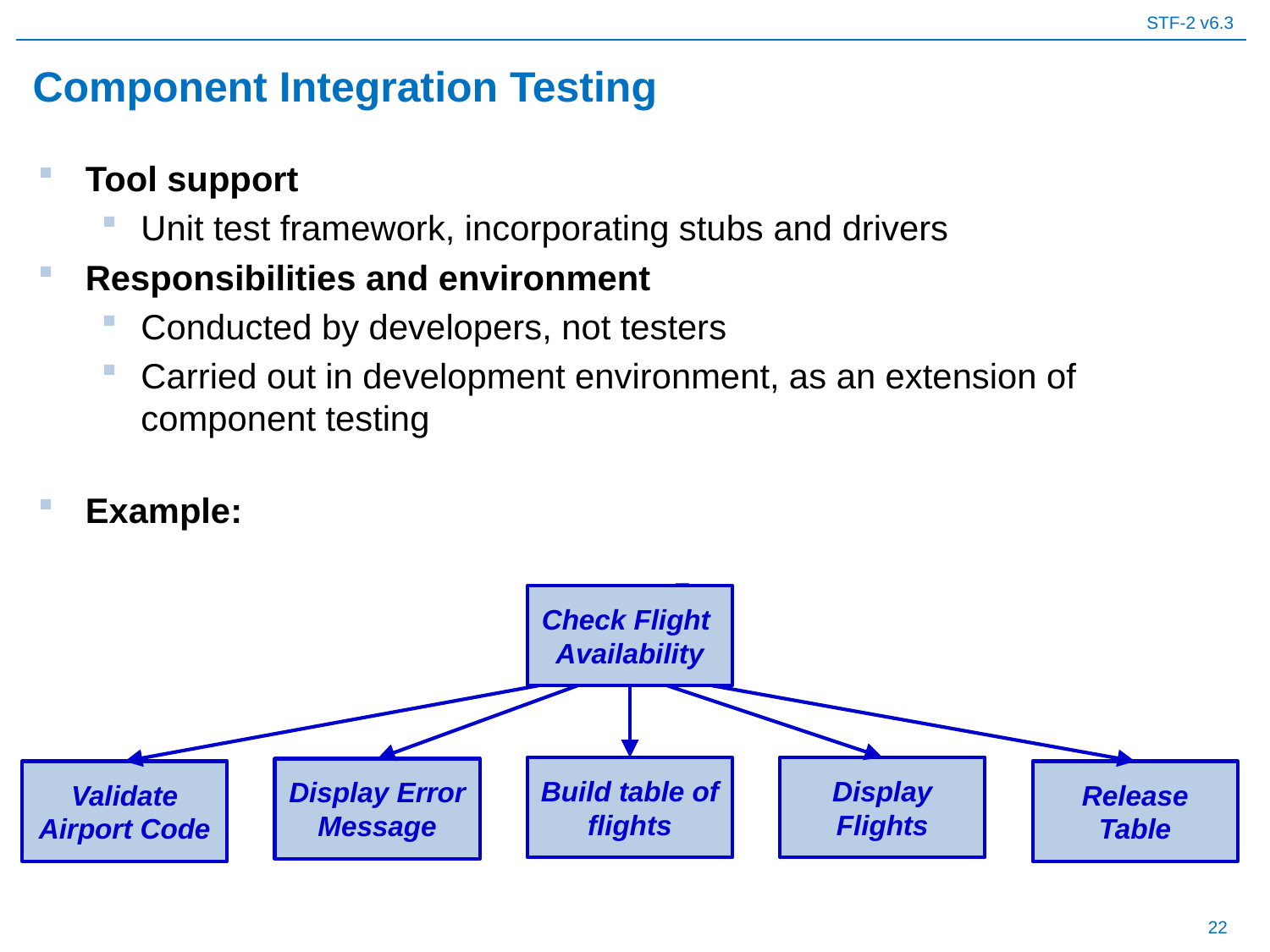

# Component Integration Testing
Tool support
Unit test framework, incorporating stubs and drivers
Responsibilities and environment
Conducted by developers, not testers
Carried out in development environment, as an extension of component testing
Example:

Check Flight
Availability
Display Flights
Build table of flights
Display Error Message
Validate Airport Code
Release Table